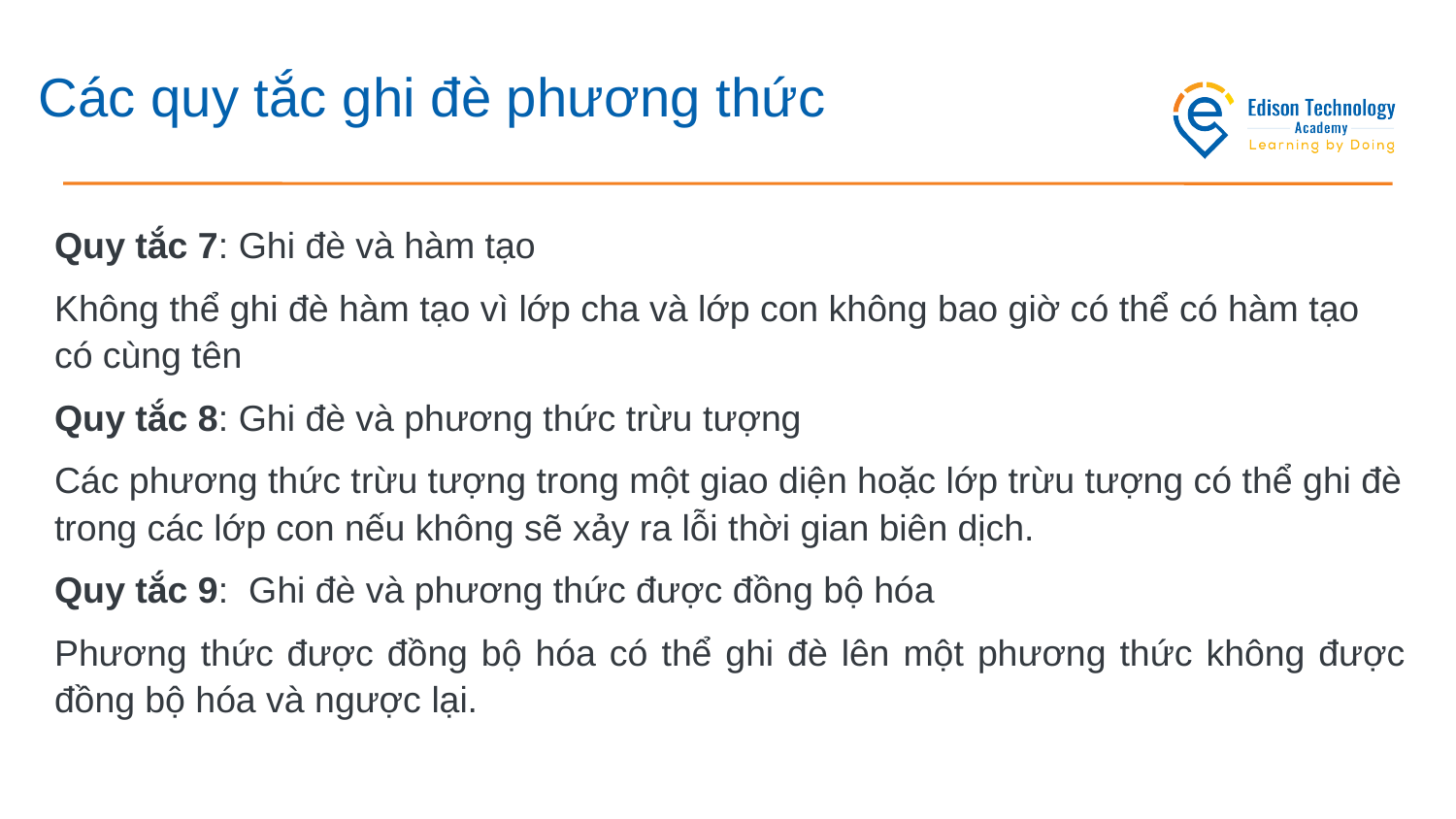

# Các quy tắc ghi đè phương thức
Quy tắc 7: Ghi đè và hàm tạo
Không thể ghi đè hàm tạo vì lớp cha và lớp con không bao giờ có thể có hàm tạo có cùng tên
Quy tắc 8: Ghi đè và phương thức trừu tượng
Các phương thức trừu tượng trong một giao diện hoặc lớp trừu tượng có thể ghi đè trong các lớp con nếu không sẽ xảy ra lỗi thời gian biên dịch.
Quy tắc 9:  Ghi đè và phương thức được đồng bộ hóa
Phương thức được đồng bộ hóa có thể ghi đè lên một phương thức không được đồng bộ hóa và ngược lại.